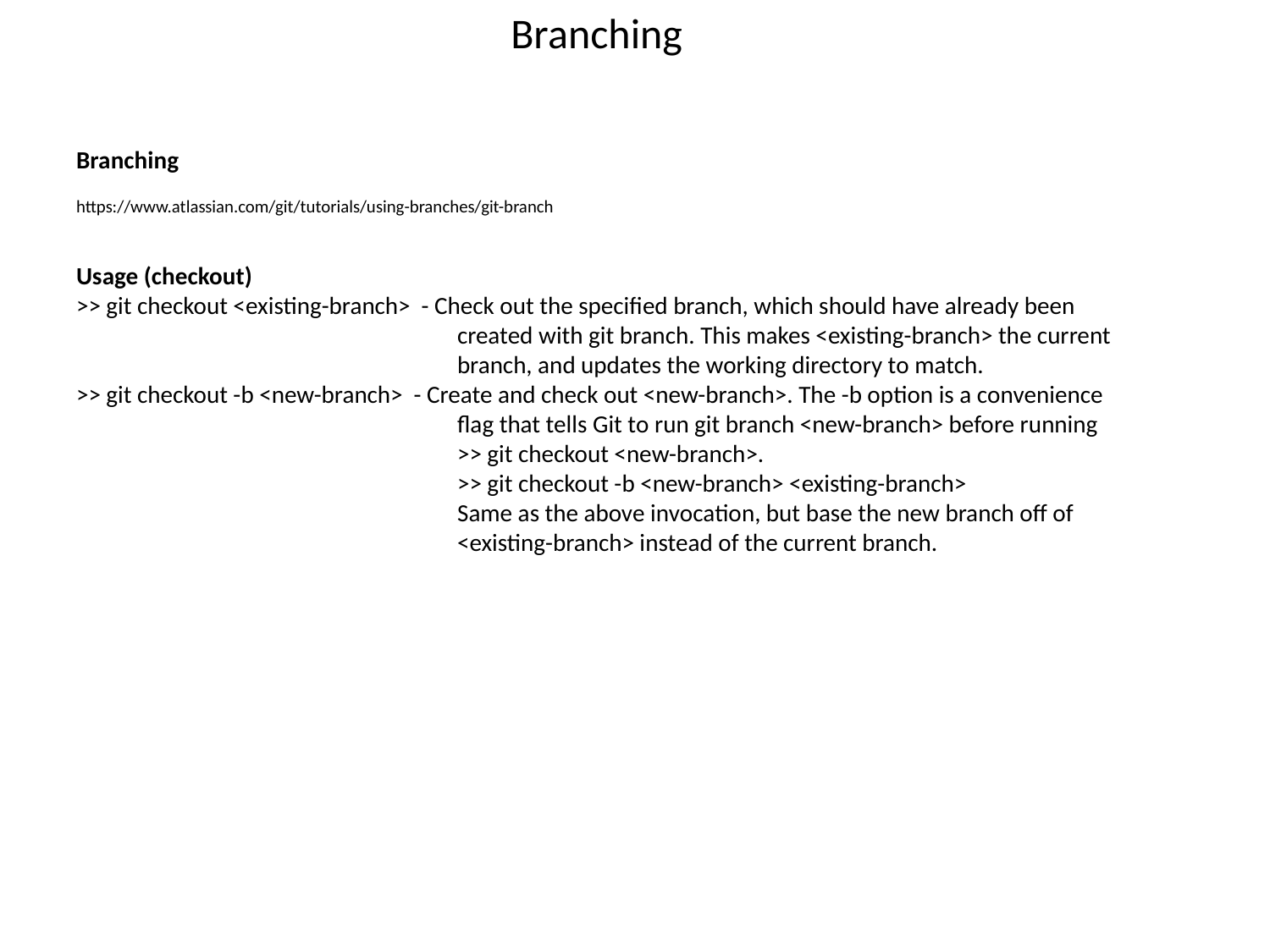

Branching
Branching

https://www.atlassian.com/git/tutorials/using-branches/git-branch
Usage (checkout)
>> git checkout <existing-branch>  - Check out the specified branch, which should have already been 				created with git branch. This makes <existing-branch> the current 			branch, and updates the working directory to match.
>> git checkout -b <new-branch>  - Create and check out <new-branch>. The -b option is a convenience 			flag that tells Git to run git branch <new-branch> before running 			>> git checkout <new-branch>.
			>> git checkout -b <new-branch> <existing-branch>
			Same as the above invocation, but base the new branch off of 				<existing-branch> instead of the current branch.